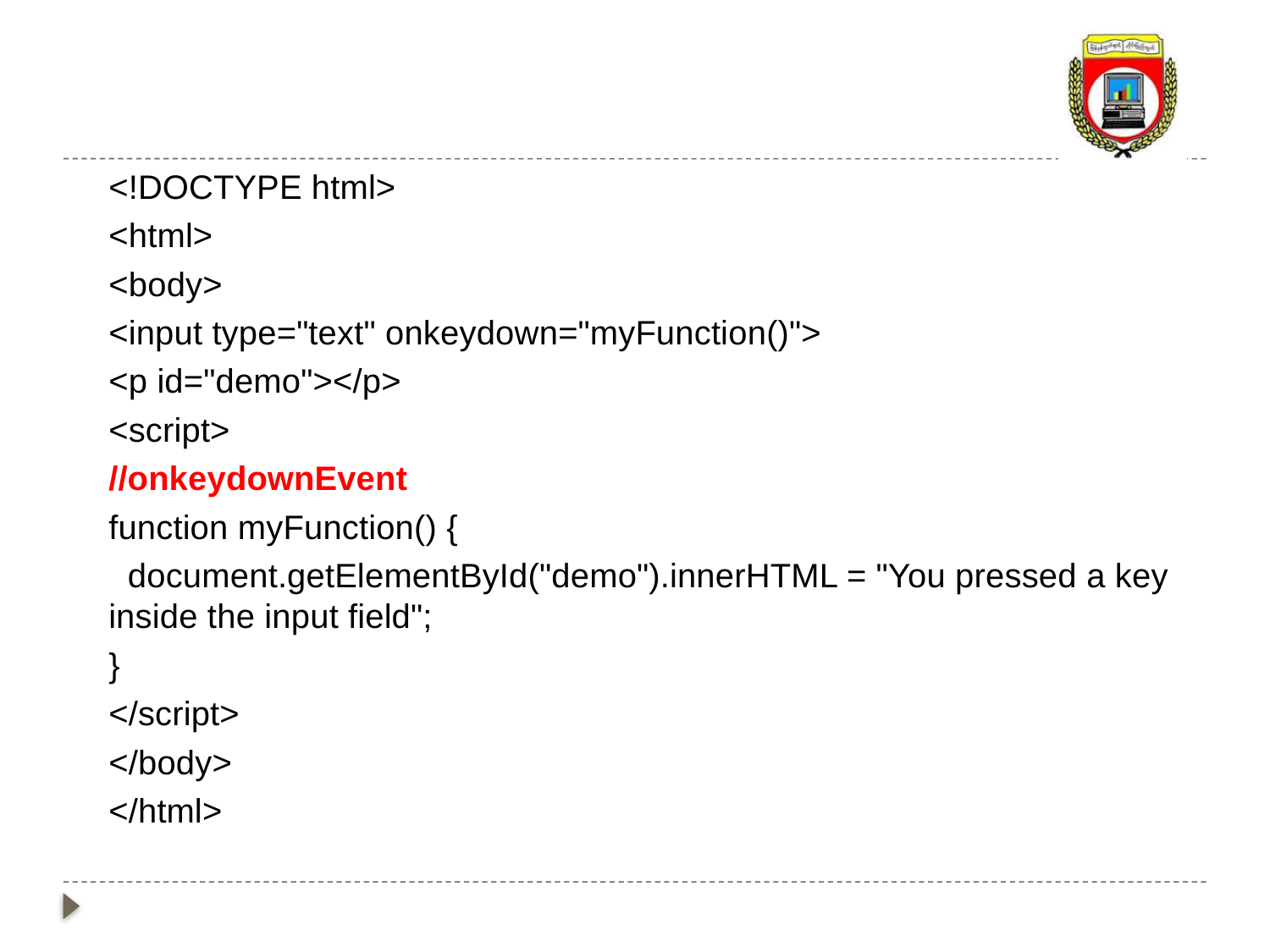

<!DOCTYPE html>
<html>
<body>
<input type="text" onkeydown="myFunction()">
<p id="demo"></p>
<script>
//onkeydownEvent
function myFunction() {
  document.getElementById("demo").innerHTML = "You pressed a key inside the input field";
}
</script>
</body>
</html>